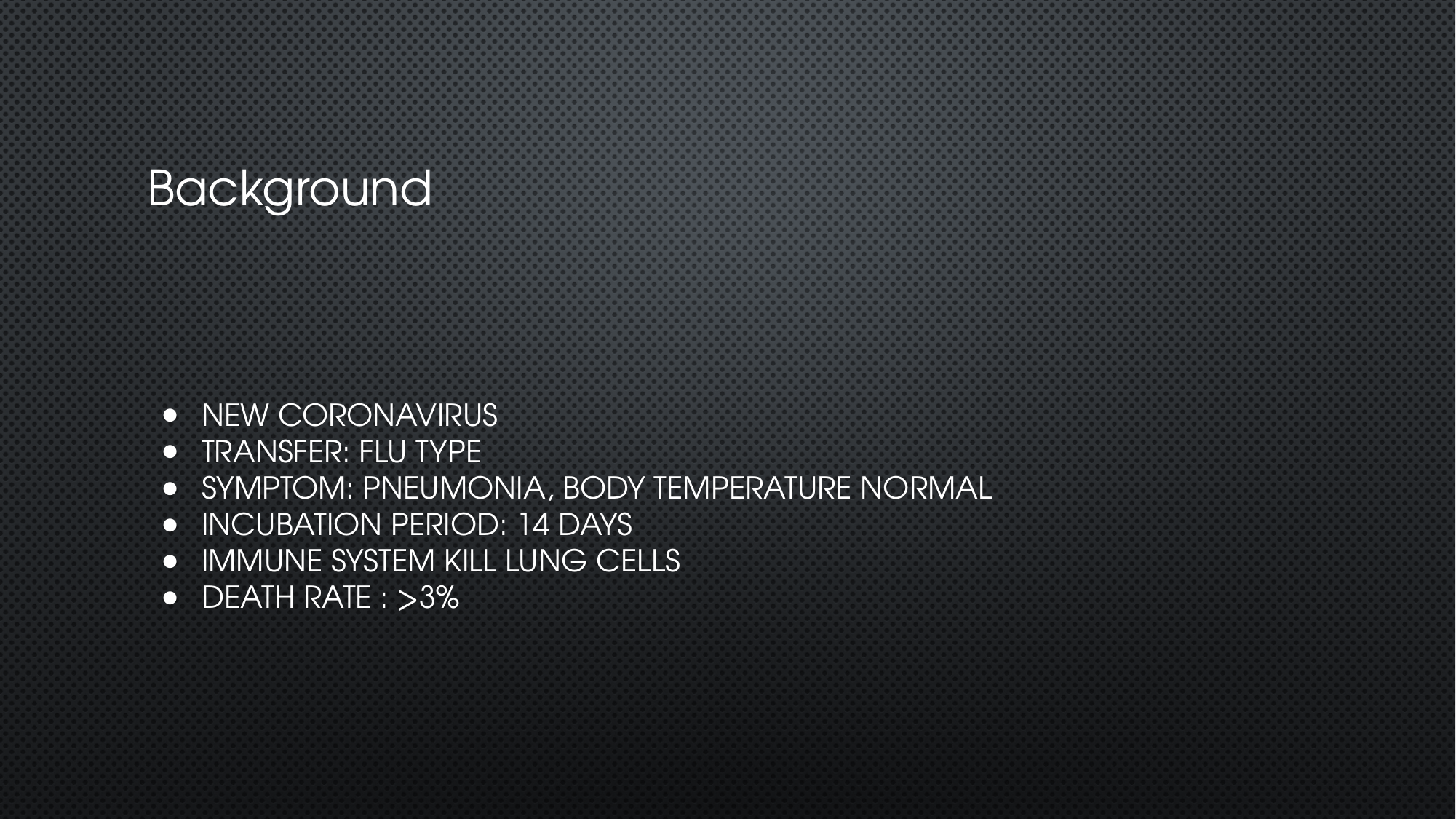

# Background
new coronavirus
Transfer: flu type
Symptom: pneumonia, body temperature normal
Incubation period: 14 days
Immune system kill lung cells
Death rate : >3%